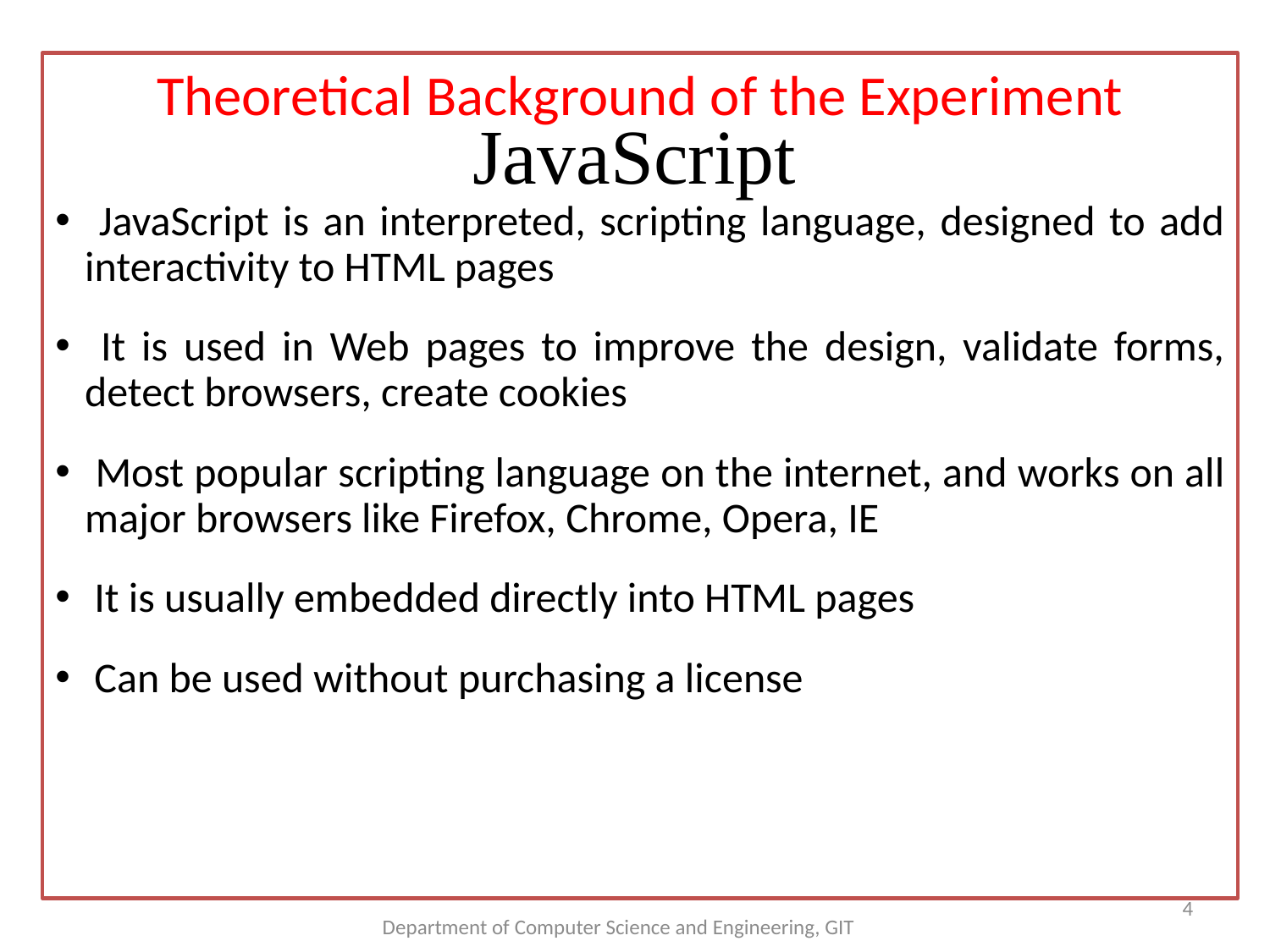

Theoretical Background of the Experiment

 JavaScript is an interpreted, scripting language, designed to add interactivity to HTML pages

 It is used in Web pages to improve the design, validate forms, detect browsers, create cookies

 Most popular scripting language on the internet, and works on all major browsers like Firefox, Chrome, Opera, IE

 It is usually embedded directly into HTML pages

 Can be used without purchasing a license

JavaScript
4
Department of Computer Science and Engineering, GIT